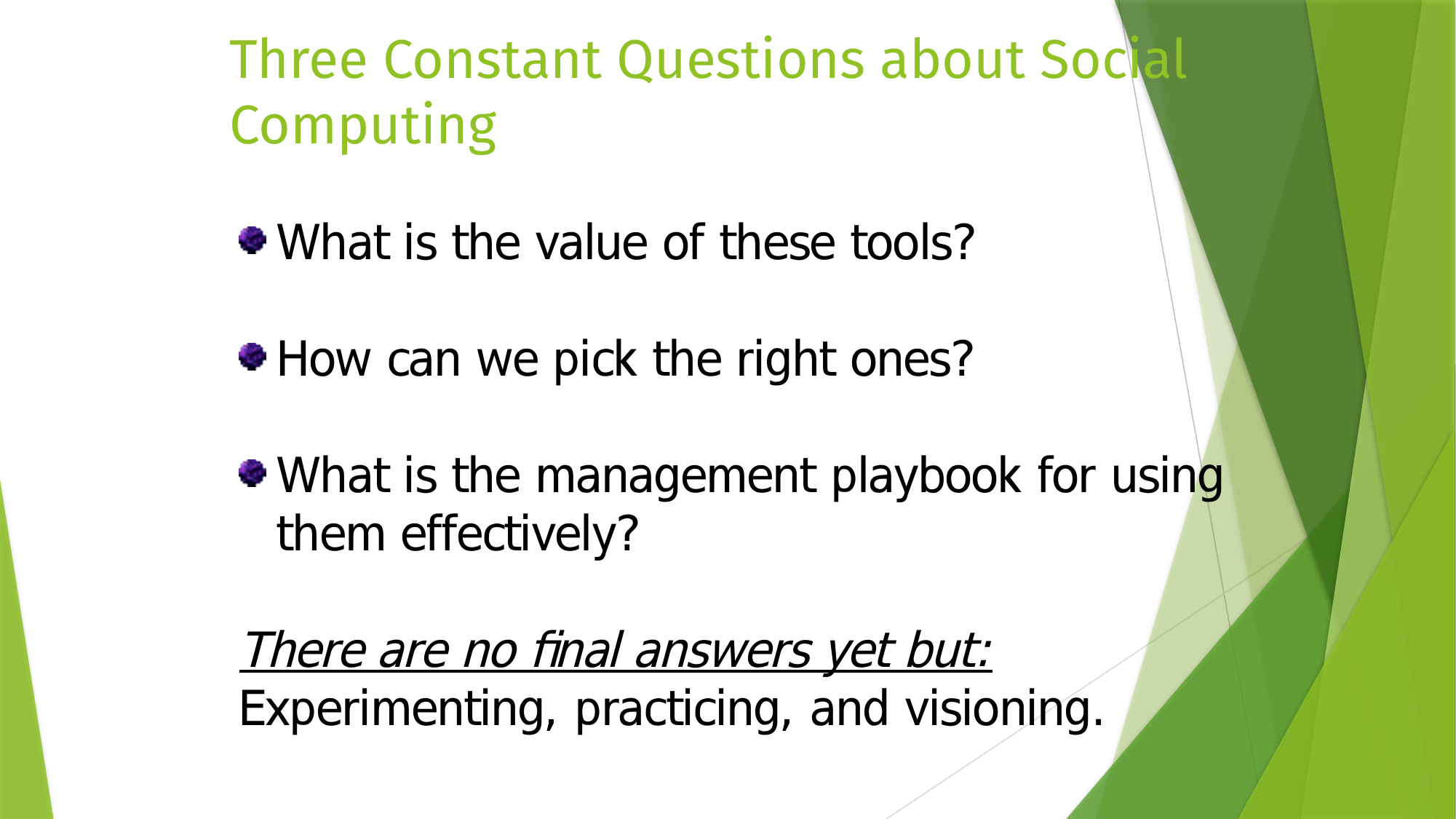

# Three Constant Questions about Social Computing
What is the value of these tools?

How can we pick the right ones?

What is the management playbook for using them effectively?

There are no final answers yet but:
Experimenting, practicing, and visioning.